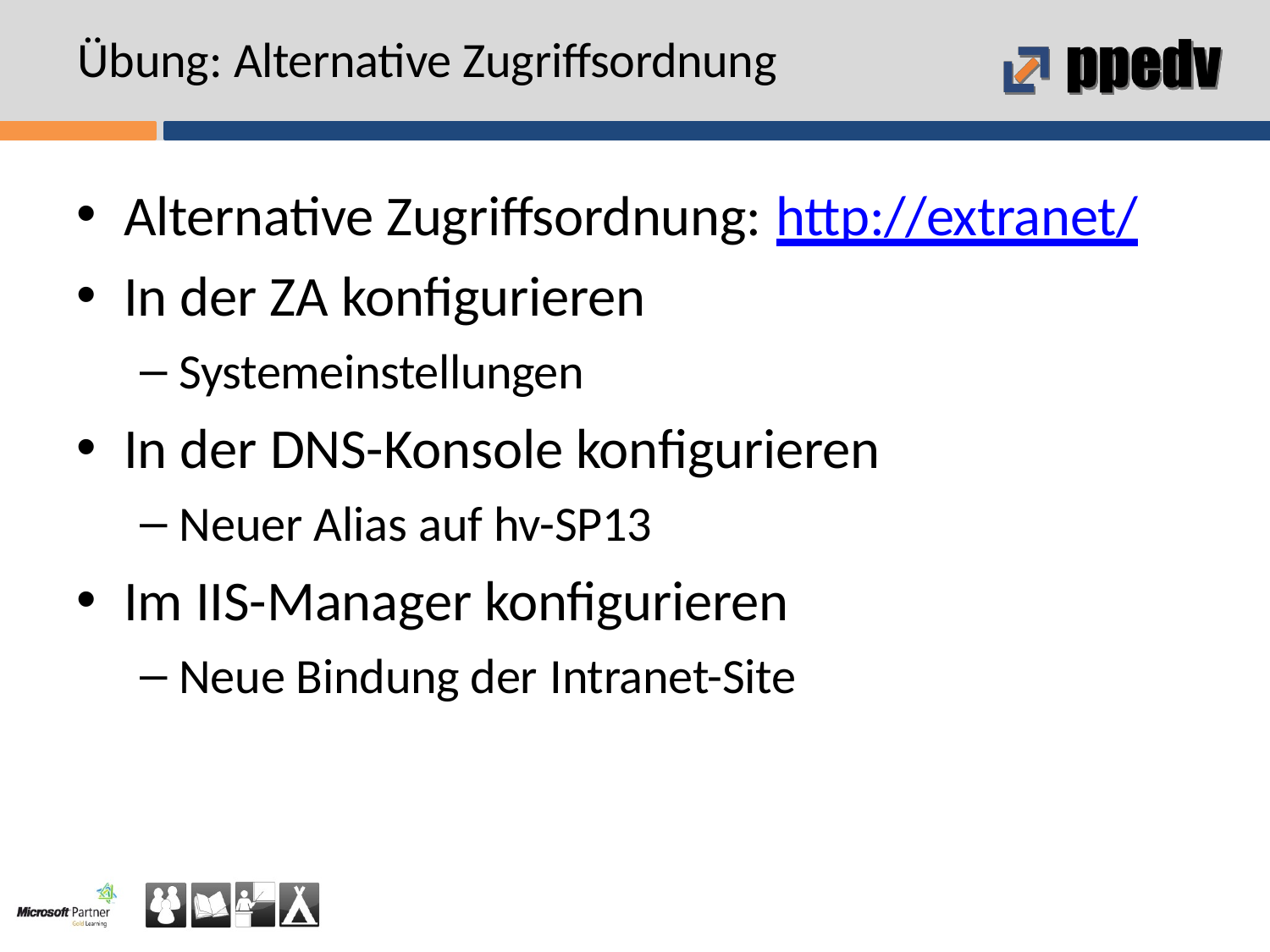

# Übung: Alternative Zugriffsordnung
Alternative Zugriffsordnung: http://extranet/
In der ZA konfigurieren
Systemeinstellungen
In der DNS-Konsole konfigurieren
Neuer Alias auf hv-SP13
Im IIS-Manager konfigurieren
Neue Bindung der Intranet-Site